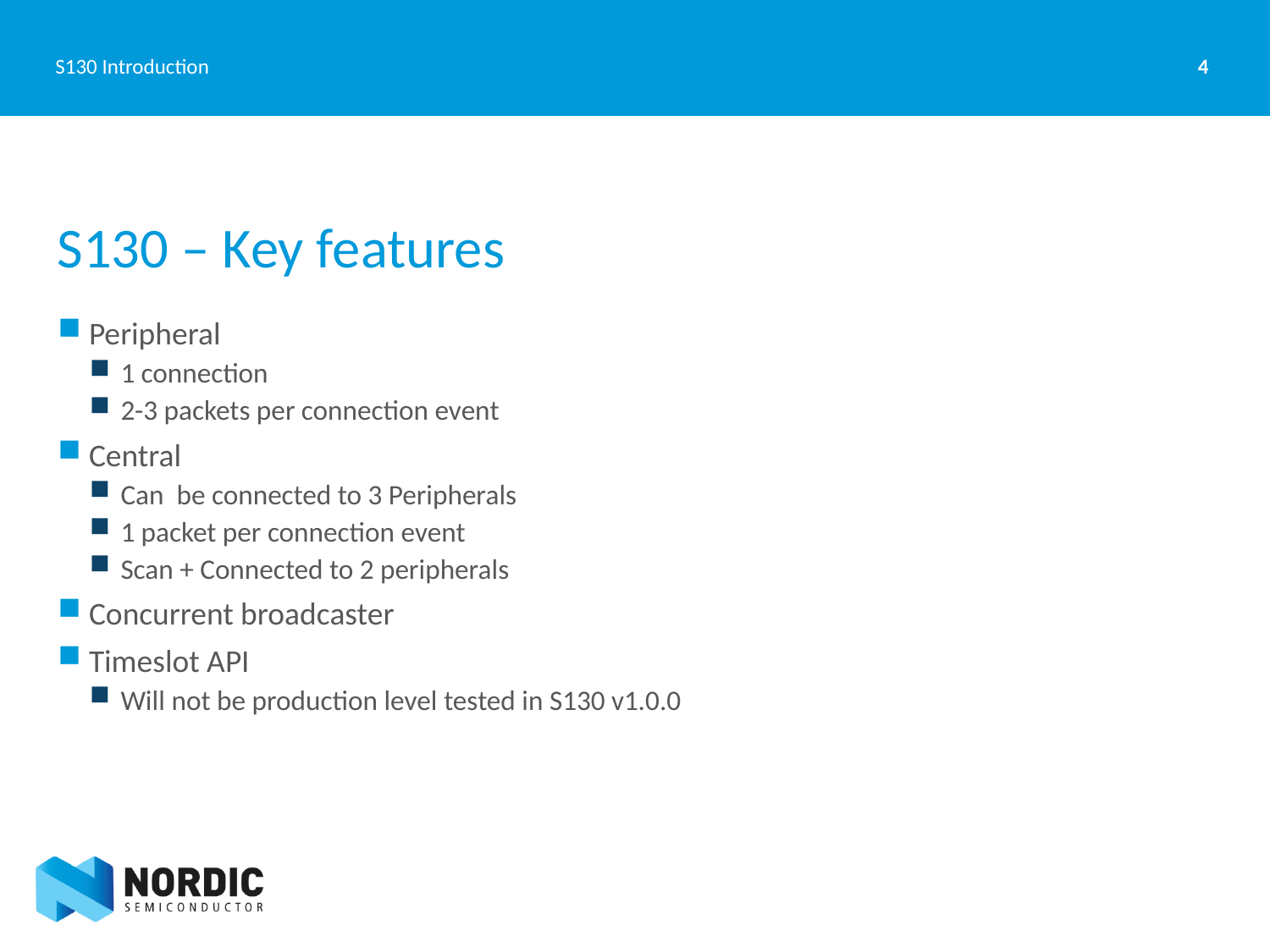

4
S130 Introduction
# S130 – Key features
Peripheral
1 connection
2-3 packets per connection event
Central
Can  be connected to 3 Peripherals
1 packet per connection event
Scan + Connected to 2 peripherals
Concurrent broadcaster
Timeslot API
Will not be production level tested in S130 v1.0.0